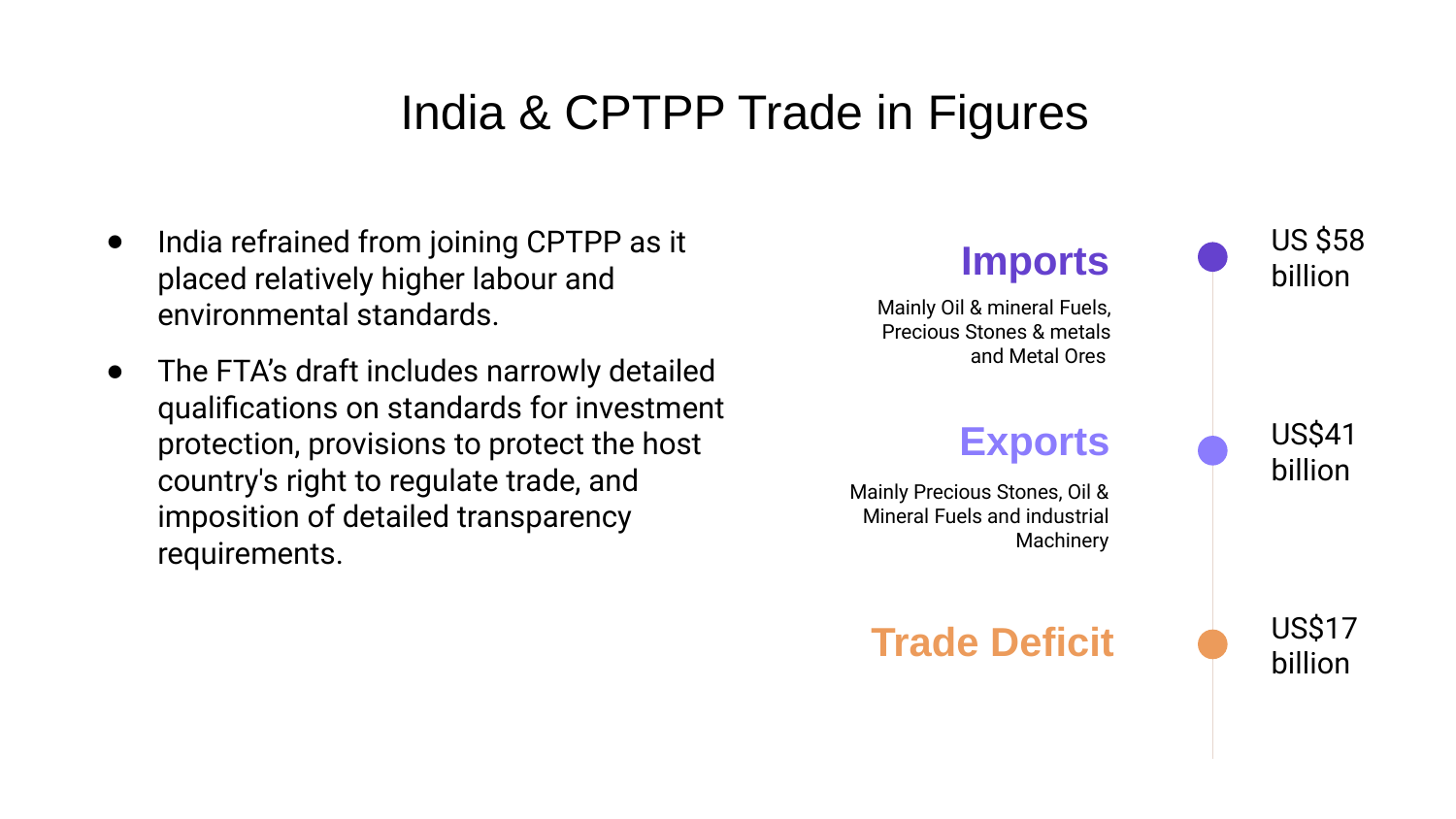

# India & CPTPP Trade in Figures
India refrained from joining CPTPP as it placed relatively higher labour and environmental standards.
The FTA’s draft includes narrowly detailed qualifications on standards for investment protection, provisions to protect the host country's right to regulate trade, and imposition of detailed transparency requirements.

US $58 billion

US$41 billion

US$17 billion
Imports
Mainly Oil & mineral Fuels, Precious Stones & metals and Metal Ores
Exports
Mainly Precious Stones, Oil & Mineral Fuels and industrial Machinery
Trade Deficit